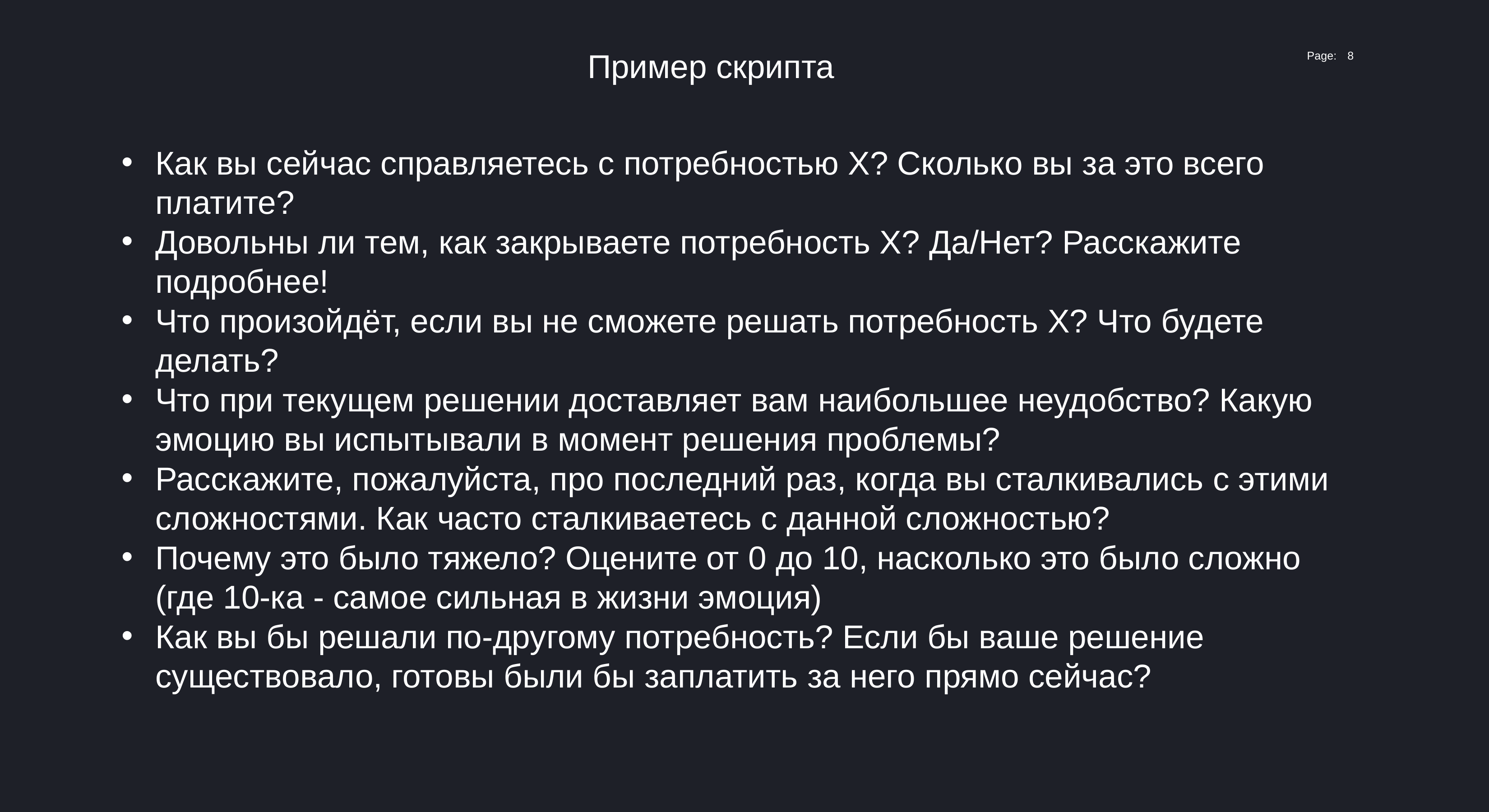

Пример скрипта
8
Как вы сейчас справляетесь с потребностью Х? Сколько вы за это всего платите?
Довольны ли тем, как закрываете потребность Х? Да/Нет? Расскажите подробнее!
Что произойдёт, если вы не сможете решать потребность Х? Что будете делать?
Что при текущем решении доставляет вам наибольшее неудобство? Какую эмоцию вы испытывали в момент решения проблемы?
Расскажите, пожалуйста, про последний раз, когда вы сталкивались с этими сложностями. Как часто сталкиваетесь с данной сложностью?
Почему это было тяжело? Оцените от 0 до 10, насколько это было сложно (где 10-ка - самое сильная в жизни эмоция)
Как вы бы решали по-другому потребность? Если бы ваше решение существовало, готовы были бы заплатить за него прямо сейчас?